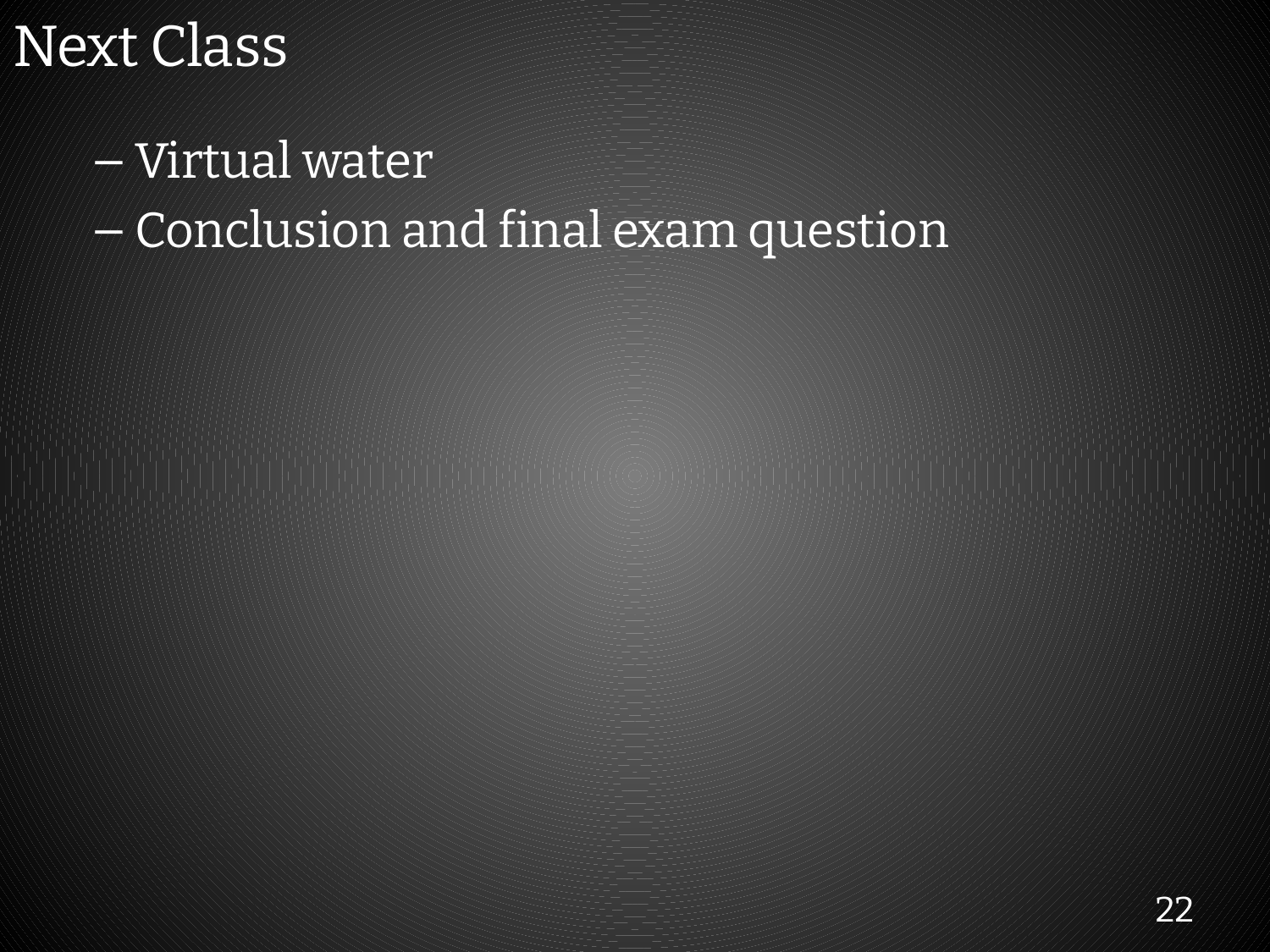

# Next Class
Virtual water
Conclusion and final exam question
22